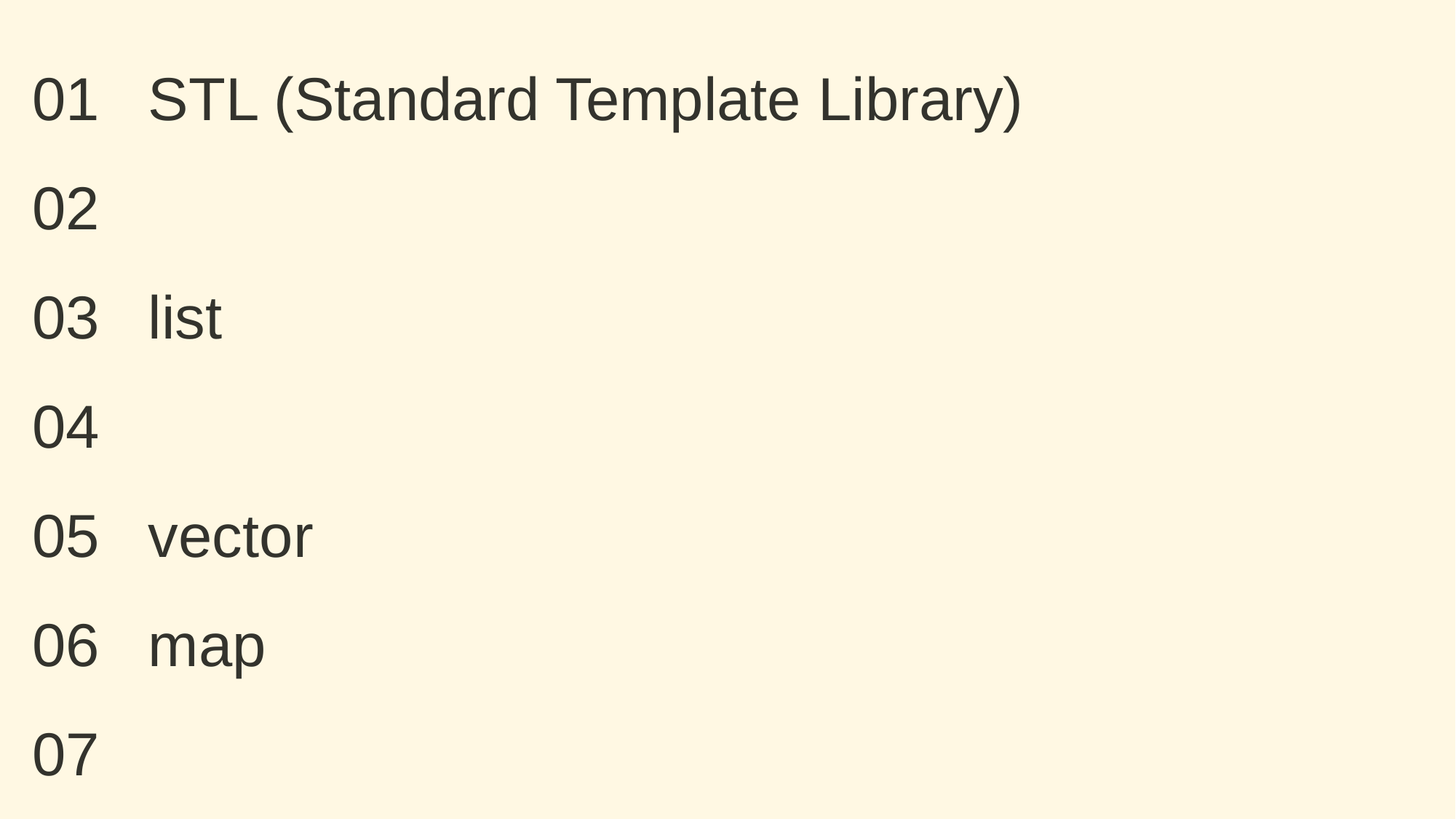

STL (Standard Template Library)

list

vector
map
01
02
03
04
05
06
07